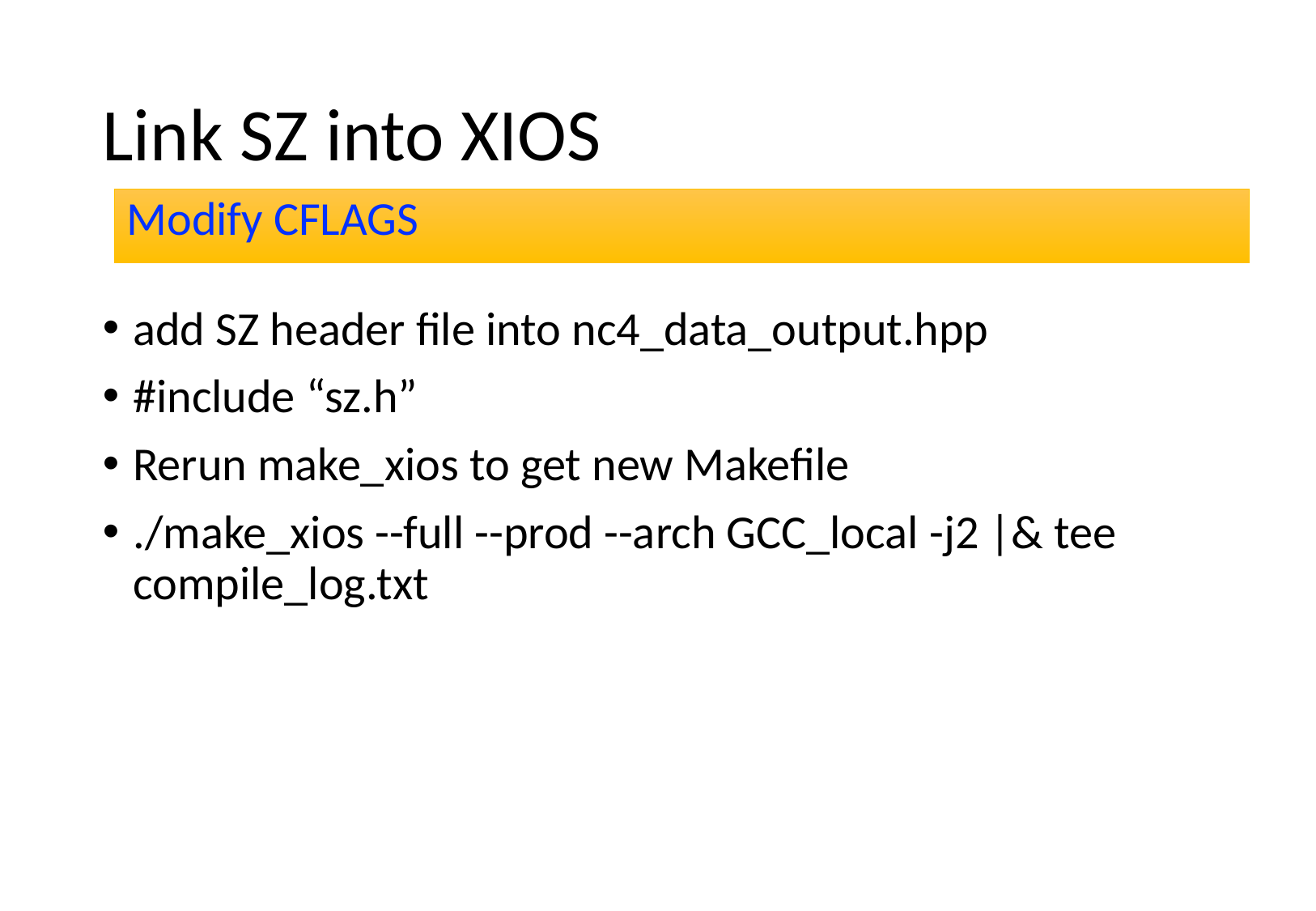

# Link SZ into XIOS
Modify CFLAGS
add SZ header file into nc4_data_output.hpp
#include “sz.h”
Rerun make_xios to get new Makefile
./make_xios --full --prod --arch GCC_local -j2 |& tee compile_log.txt